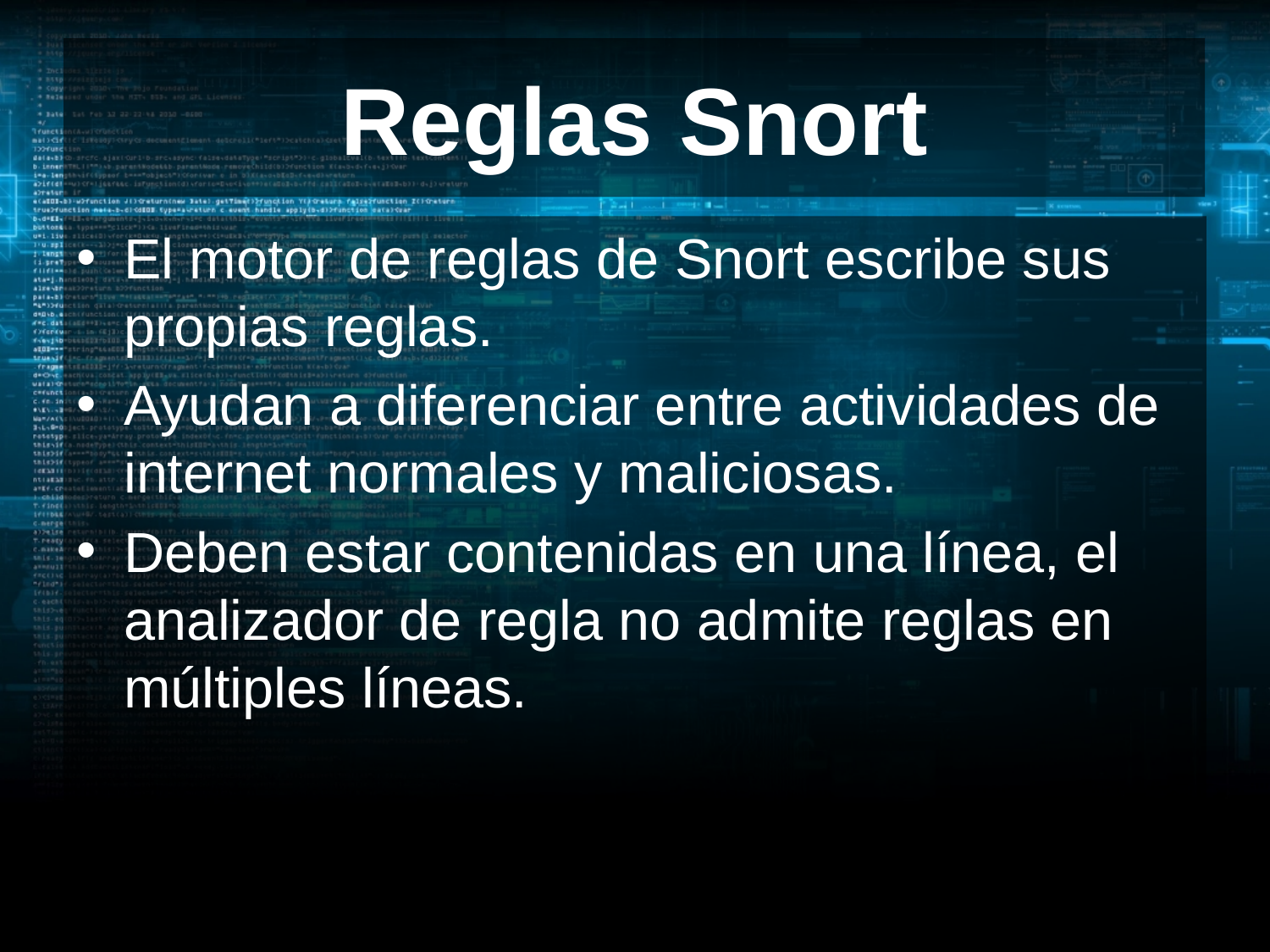

# Reglas Snort
El motor de reglas de Snort escribe sus propias reglas.
Ayudan a diferenciar entre actividades de internet normales y maliciosas.
Deben estar contenidas en una línea, el analizador de regla no admite reglas en múltiples líneas.